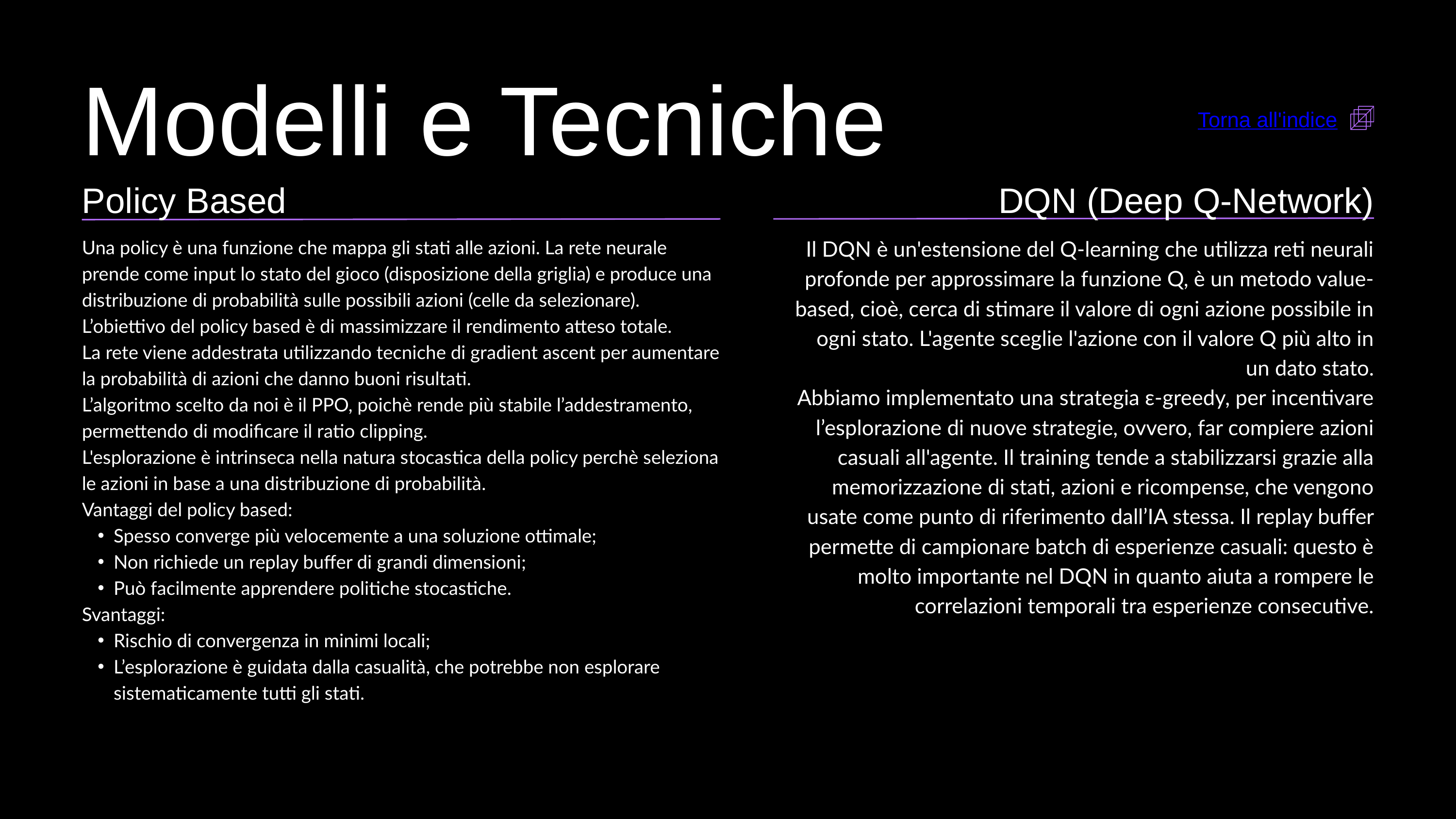

Modelli e Tecniche
Torna all'indice

Policy Based
DQN (Deep Q-Network)

Il DQN è un'estensione del Q-learning che utilizza reti neurali profonde per approssimare la funzione Q, è un metodo value-based, cioè, cerca di stimare il valore di ogni azione possibile in ogni stato. L'agente sceglie l'azione con il valore Q più alto in un dato stato.
Abbiamo implementato una strategia ε-greedy, per incentivare l’esplorazione di nuove strategie, ovvero, far compiere azioni casuali all'agente. Il training tende a stabilizzarsi grazie alla memorizzazione di stati, azioni e ricompense, che vengono usate come punto di riferimento dall’IA stessa. Il replay buffer permette di campionare batch di esperienze casuali: questo è molto importante nel DQN in quanto aiuta a rompere le correlazioni temporali tra esperienze consecutive.
Una policy è una funzione che mappa gli stati alle azioni. La rete neurale prende come input lo stato del gioco (disposizione della griglia) e produce una distribuzione di probabilità sulle possibili azioni (celle da selezionare). L’obiettivo del policy based è di massimizzare il rendimento atteso totale.
La rete viene addestrata utilizzando tecniche di gradient ascent per aumentare la probabilità di azioni che danno buoni risultati.
L’algoritmo scelto da noi è il PPO, poichè rende più stabile l’addestramento, permettendo di modificare il ratio clipping.
L'esplorazione è intrinseca nella natura stocastica della policy perchè seleziona le azioni in base a una distribuzione di probabilità.
Vantaggi del policy based:
Spesso converge più velocemente a una soluzione ottimale;
Non richiede un replay buffer di grandi dimensioni;
Può facilmente apprendere politiche stocastiche.
Svantaggi:
Rischio di convergenza in minimi locali;
L’esplorazione è guidata dalla casualità, che potrebbe non esplorare sistematicamente tutti gli stati.